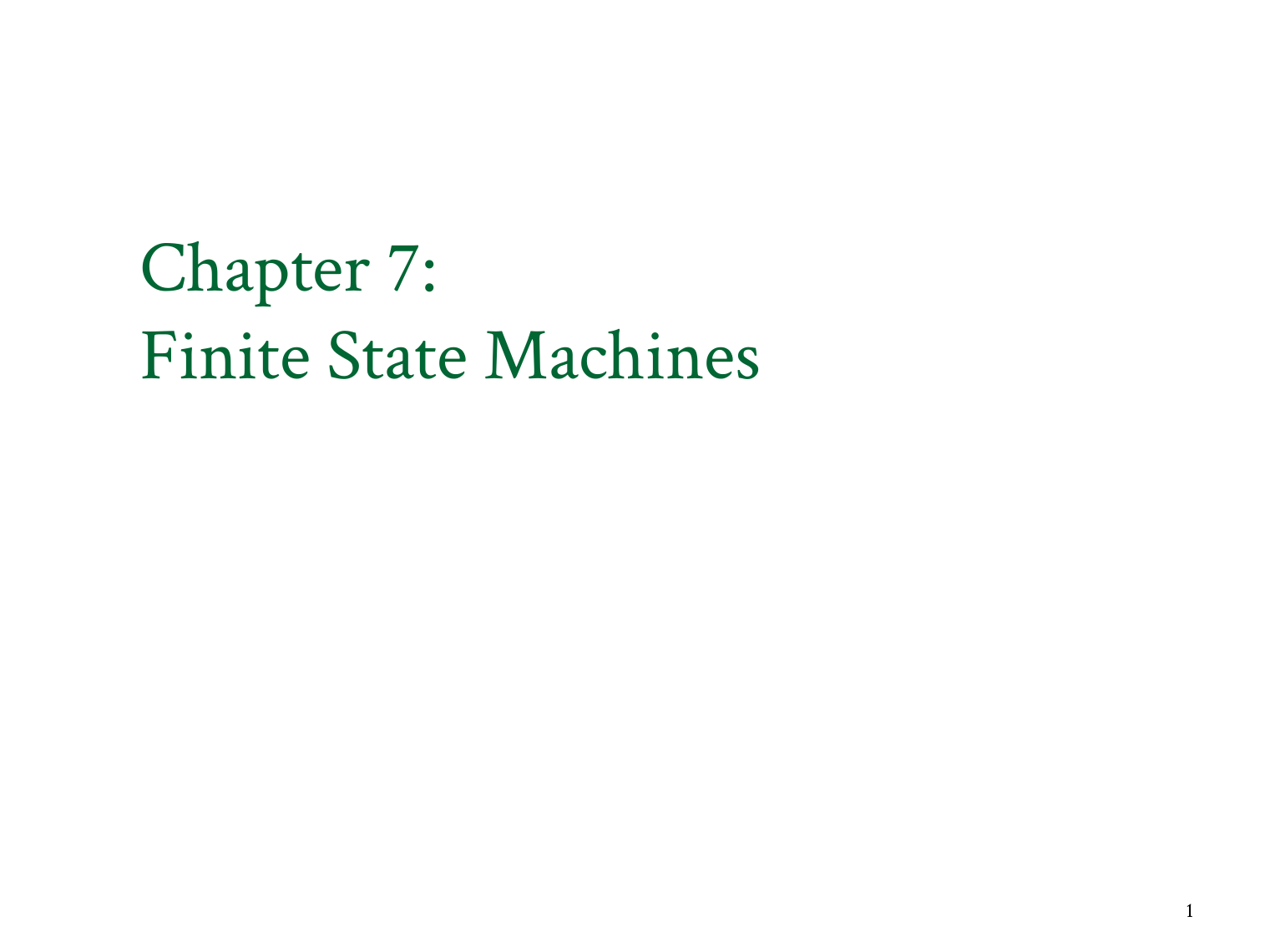

# Chapter 7: Finite State Machines

1